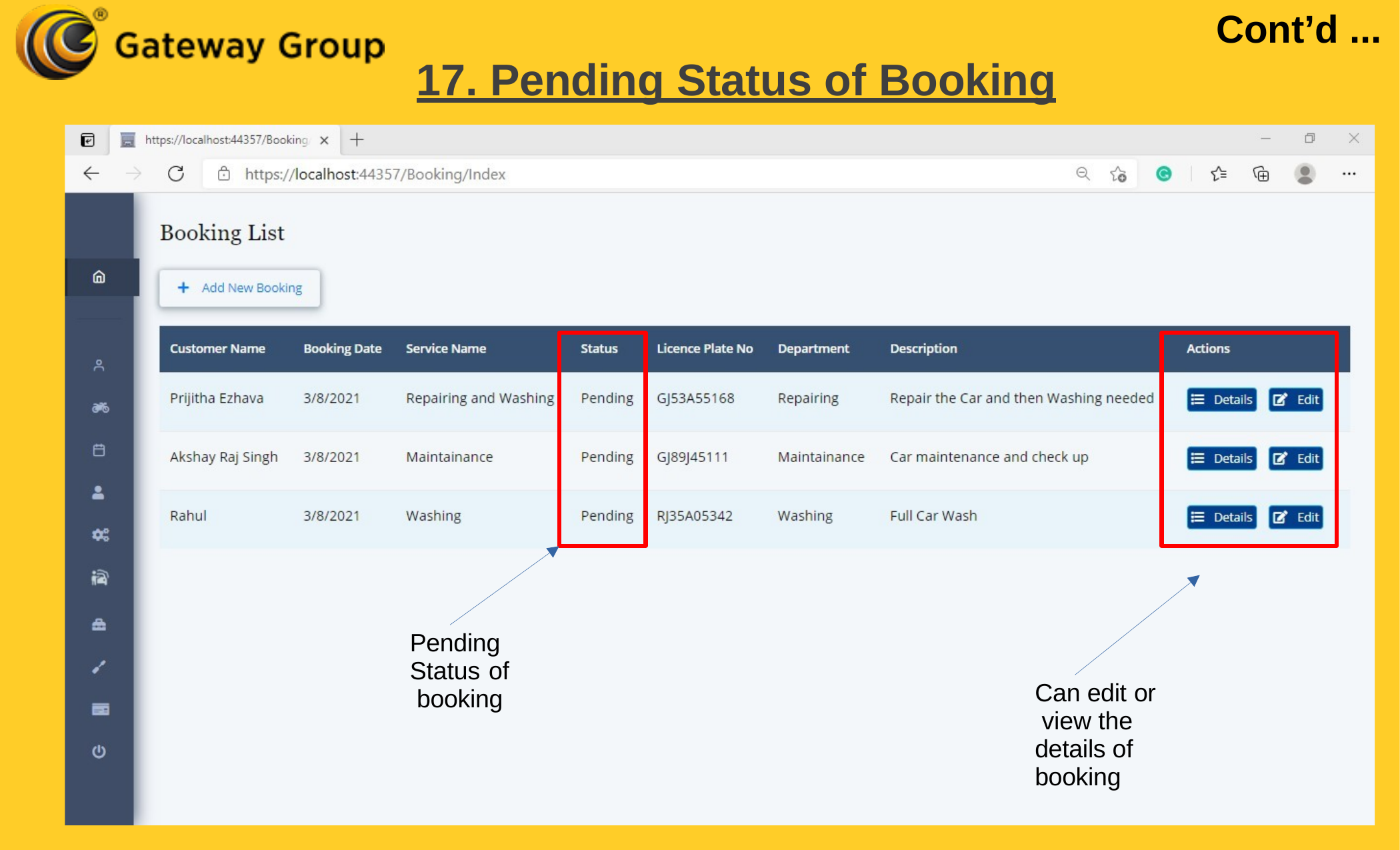

Cont’d ...

17. Pending Status of Booking

Pending  Status of  booking
Can edit or  view the  details of  booking